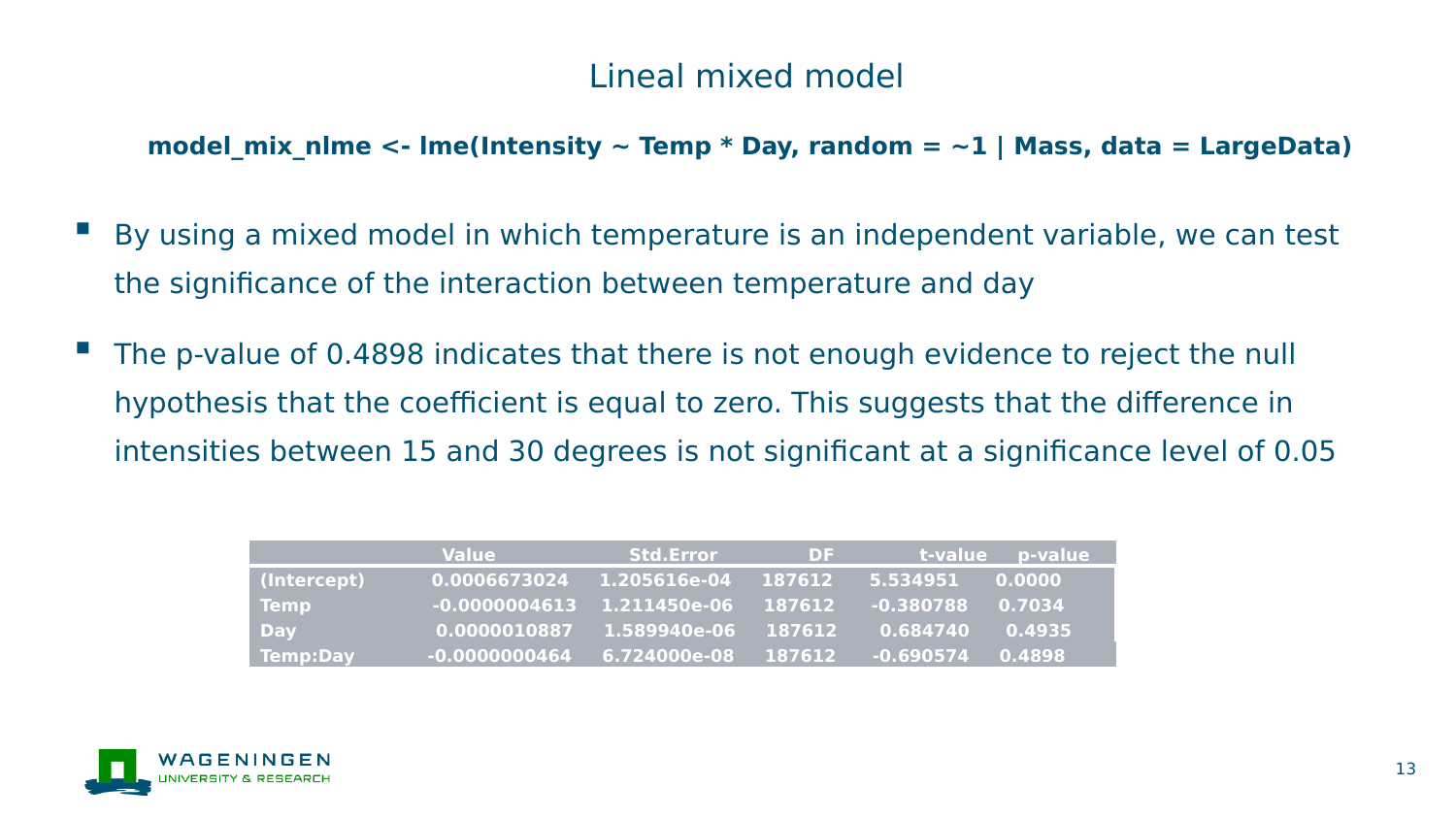

# Lineal mixed model model_mix_nlme <- lme(Intensity ~ Temp * Day, random = ~1 | Mass, data = LargeData)
By using a mixed model in which temperature is an independent variable, we can test the significance of the interaction between temperature and day
The p-value of 0.4898 indicates that there is not enough evidence to reject the null hypothesis that the coefficient is equal to zero. This suggests that the difference in intensities between 15 and 30 degrees is not significant at a significance level of 0.05

| Value Std.Error DF t-value p-value |
| --- |
| (Intercept) 0.0006673024 1.205616e-04 187612 5.534951 0.0000 |
| Temp -0.0000004613 1.211450e-06 187612 -0.380788 0.7034 |
| Day 0.0000010887 1.589940e-06 187612 0.684740 0.4935 |
| Temp:Day -0.0000000464 6.724000e-08 187612 -0.690574 0.4898 |
13